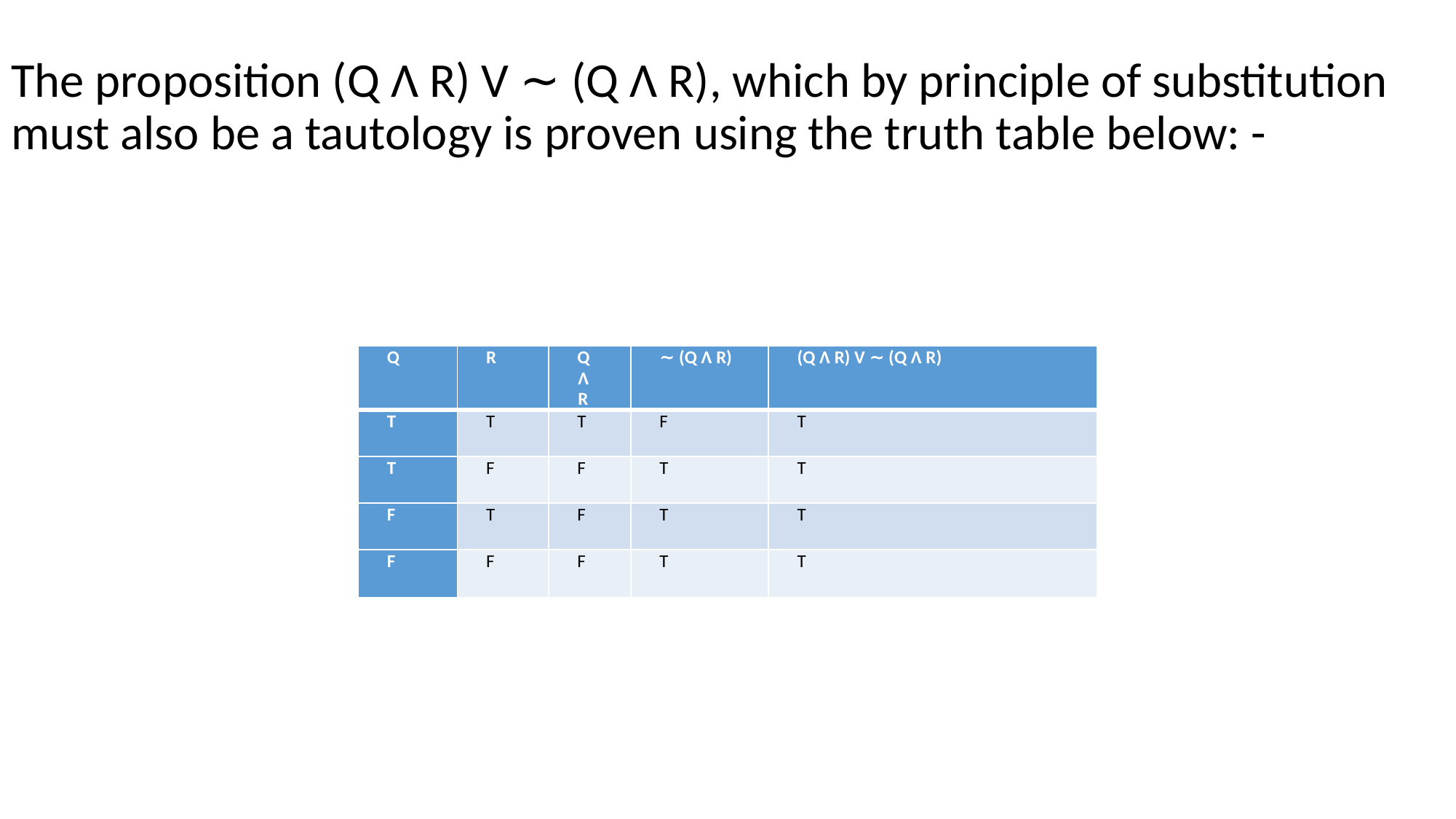

# The proposition (Q Λ R) V ∼ (Q Λ R), which by principle of substitution must also be a tautology is proven using the truth table below: -
| Q | R | Q Λ R | ∼ (Q Λ R) | (Q Λ R) V ∼ (Q Λ R) |
| --- | --- | --- | --- | --- |
| T | T | T | F | T |
| T | F | F | T | T |
| F | T | F | T | T |
| F | F | F | T | T |